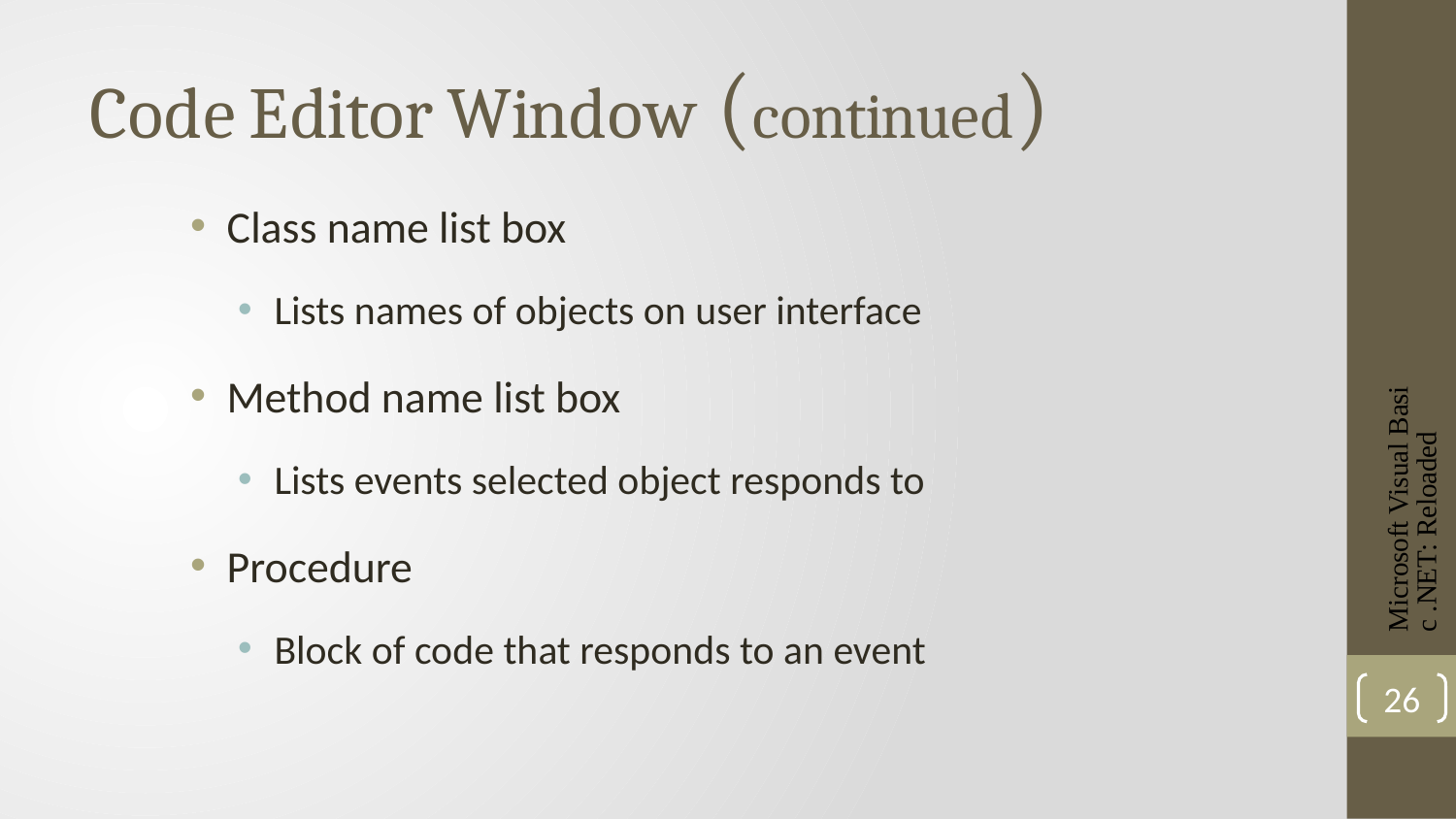

# Code Editor Window (continued)
Class name list box
Lists names of objects on user interface
Method name list box
Lists events selected object responds to
Procedure
Block of code that responds to an event
Microsoft Visual Basic .NET: Reloaded
26